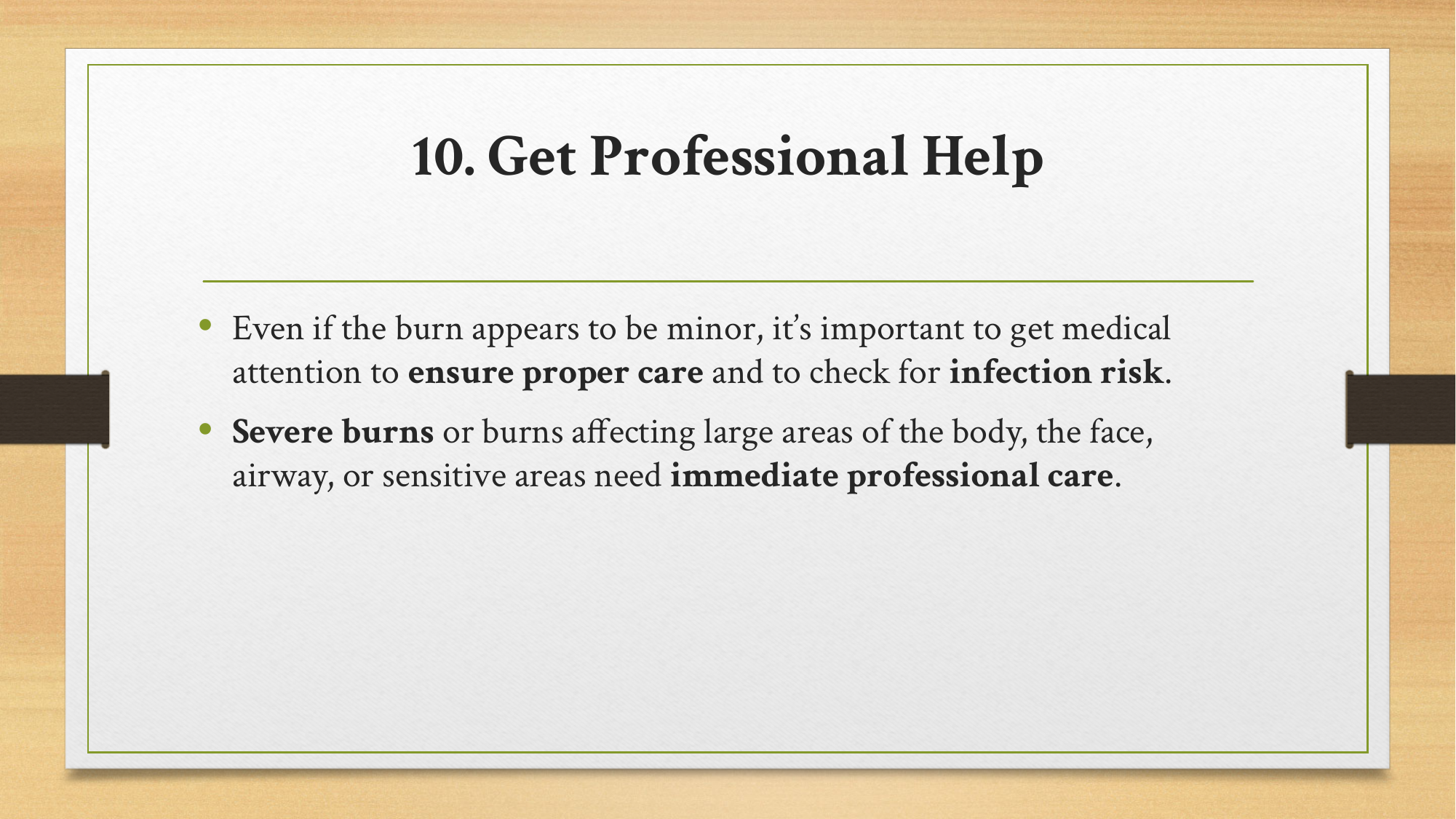

# 10. Get Professional Help
Even if the burn appears to be minor, it’s important to get medical attention to ensure proper care and to check for infection risk.
Severe burns or burns affecting large areas of the body, the face, airway, or sensitive areas need immediate professional care.